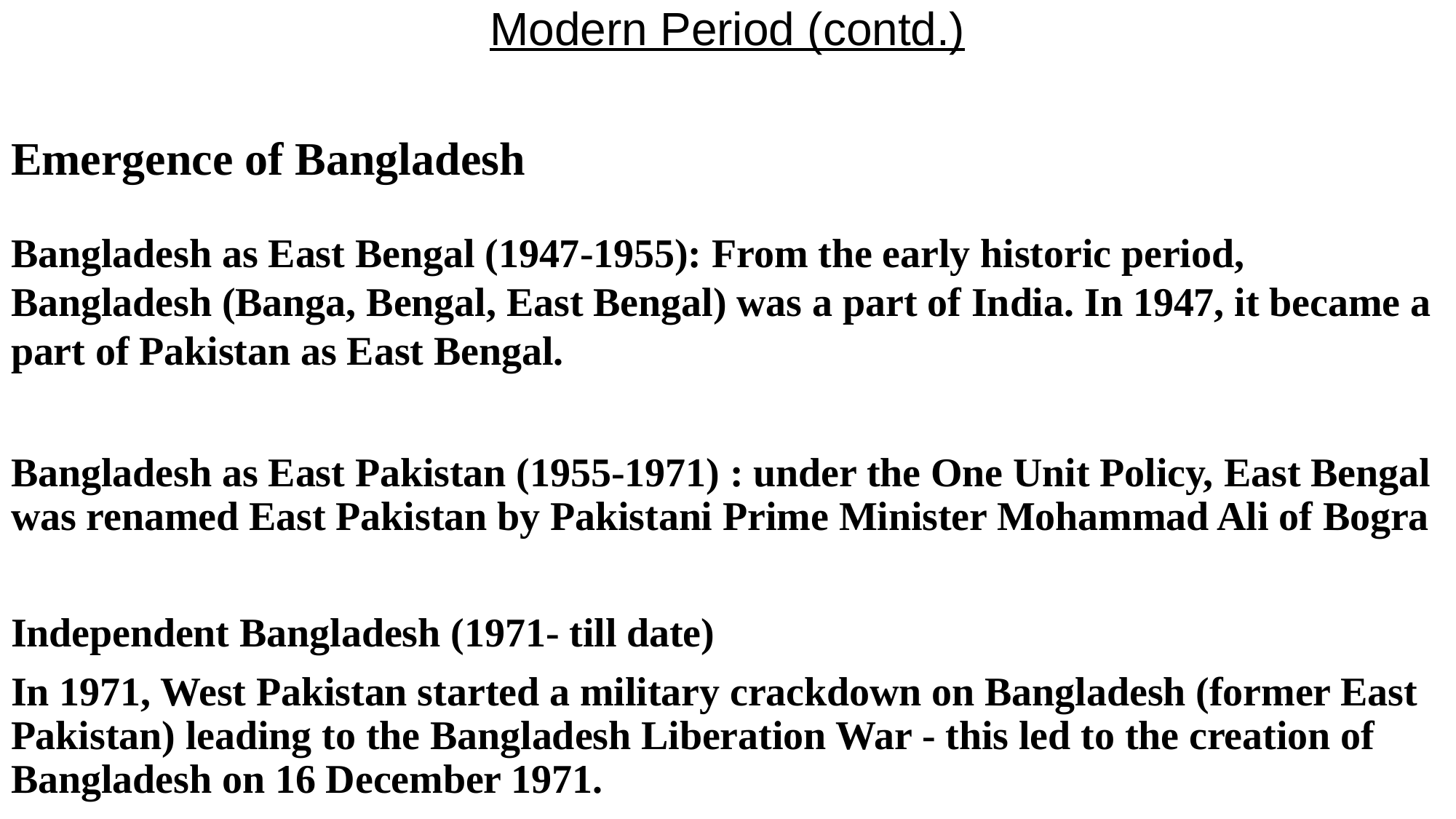

Modern Period (contd.)

Emergence of Bangladesh

Bangladesh as East Bengal (1947-1955): From the early historic period, Bangladesh (Banga, Bengal, East Bengal) was a part of India. In 1947, it became a part of Pakistan as East Bengal.

Bangladesh as East Pakistan (1955-1971) : under the One Unit Policy, East Bengal was renamed East Pakistan by Pakistani Prime Minister Mohammad Ali of Bogra

Independent Bangladesh (1971- till date)
In 1971, West Pakistan started a military crackdown on Bangladesh (former East Pakistan) leading to the Bangladesh Liberation War - this led to the creation of Bangladesh on 16 December 1971.